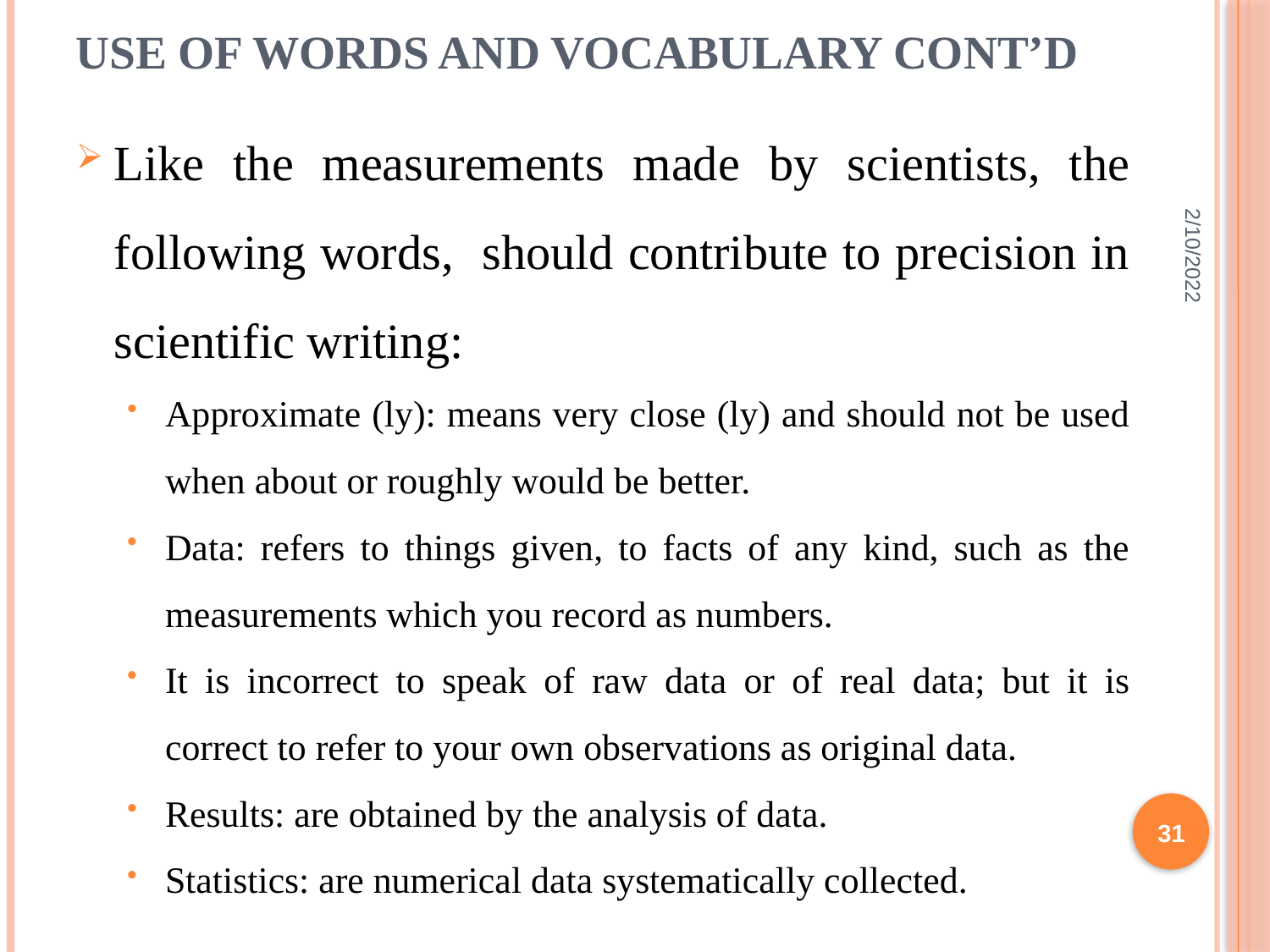

# Use of Words and Vocabulary CONT’D
Like the measurements made by scientists, the following words,  should contribute to precision in scientific writing:
Approximate (ly): means very close (ly) and should not be used when about or roughly would be better.
Data: refers to things given, to facts of any kind, such as the measurements which you record as numbers.
It is incorrect to speak of raw data or of real data; but it is correct to refer to your own observations as original data.
Results: are obtained by the analysis of data.
Statistics: are numerical data systematically collected.

2/10/2022
31